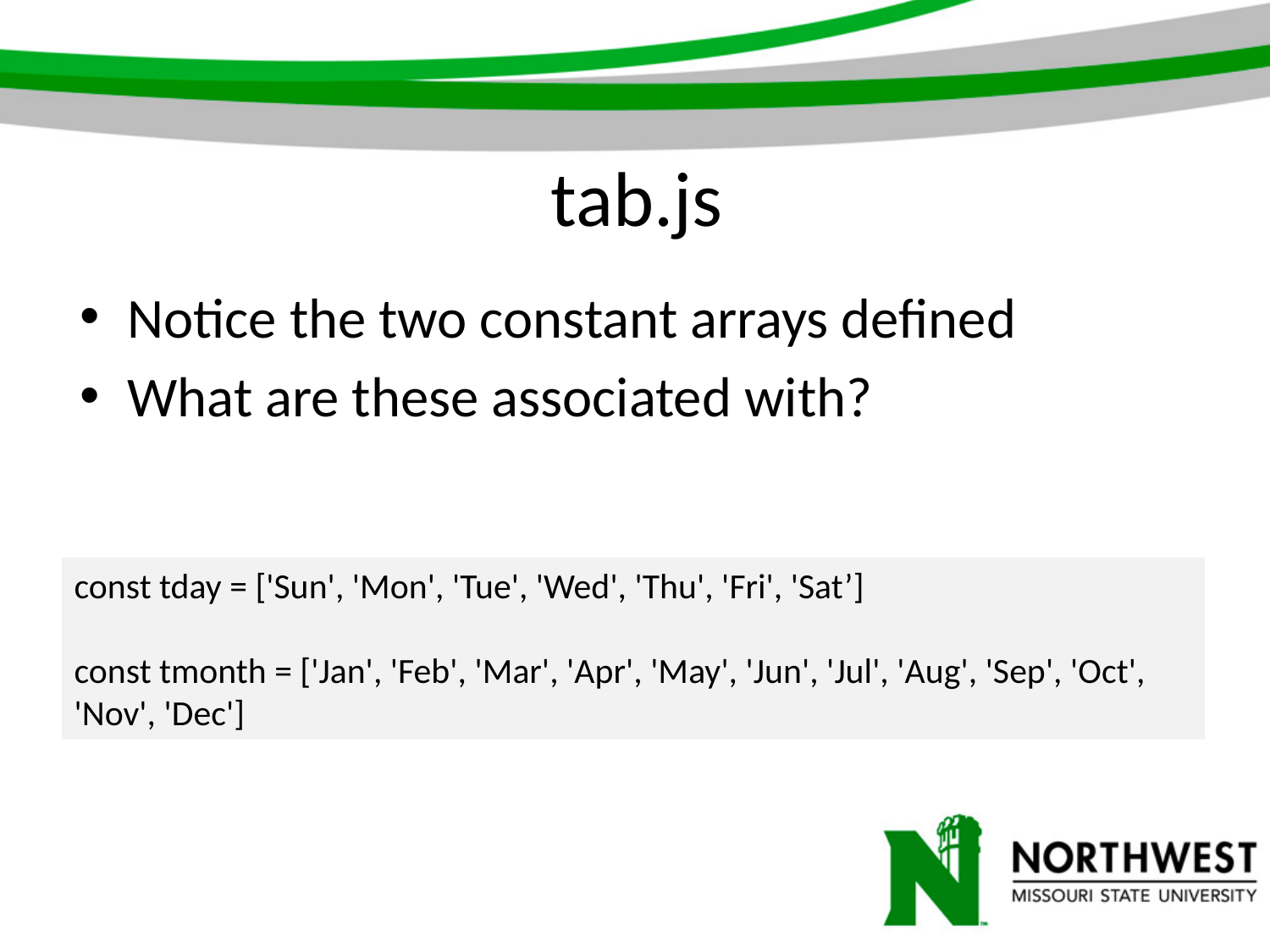

# tab.js
Notice the two constant arrays defined
What are these associated with?

const tday = ['Sun', 'Mon', 'Tue', 'Wed', 'Thu', 'Fri', 'Sat’]

const tmonth = ['Jan', 'Feb', 'Mar', 'Apr', 'May', 'Jun', 'Jul', 'Aug', 'Sep', 'Oct', 'Nov', 'Dec']